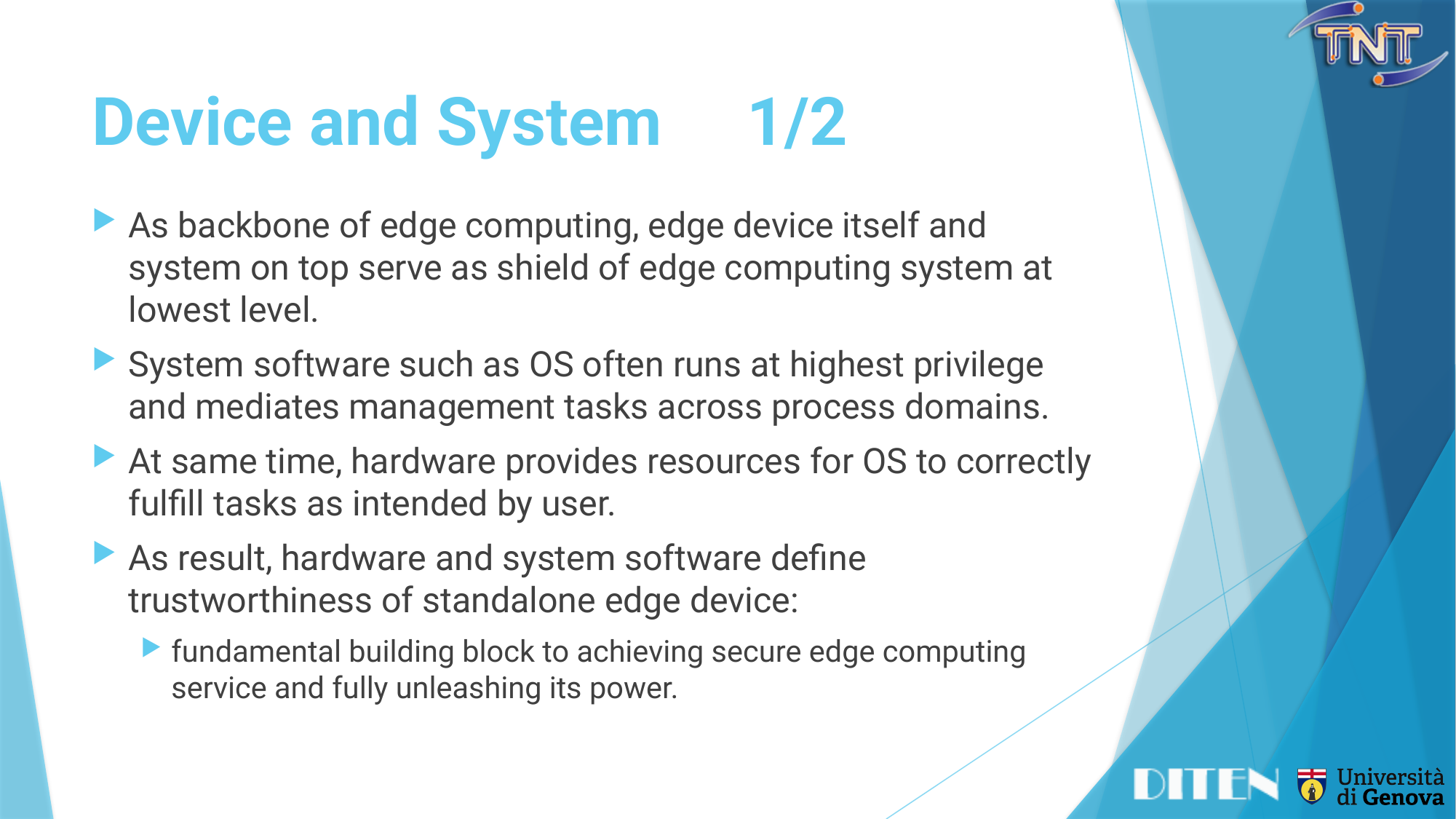

# Device and System	1/2
As backbone of edge computing, edge device itself and system on top serve as shield of edge computing system at lowest level.
System software such as OS often runs at highest privilege and mediates management tasks across process domains.
At same time, hardware provides resources for OS to correctly fulfill tasks as intended by user.
As result, hardware and system software define trustworthiness of standalone edge device:
fundamental building block to achieving secure edge computing service and fully unleashing its power.